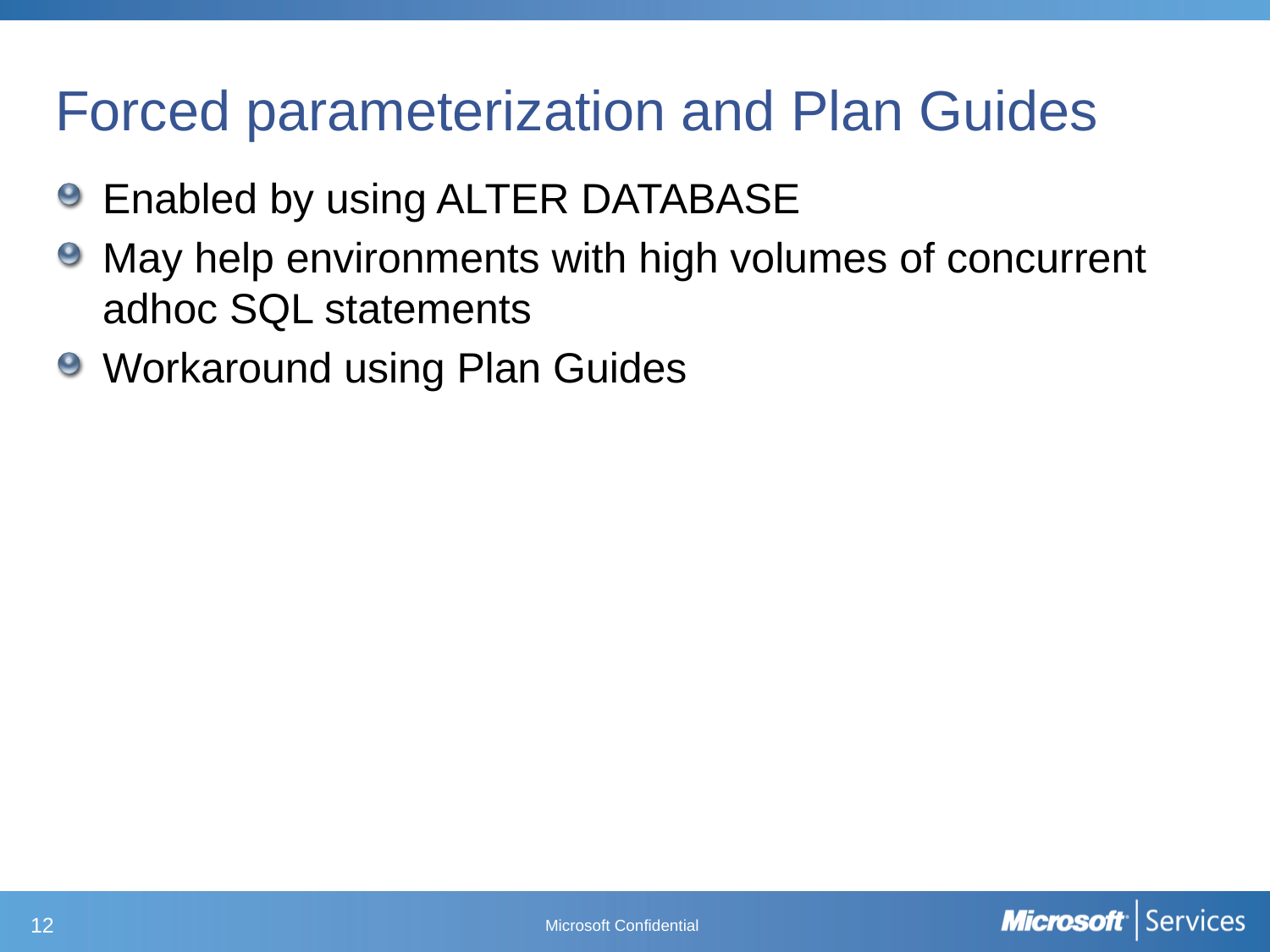

# Forced parameterization and Plan Guides
Enabled by using ALTER DATABASE
May help environments with high volumes of concurrent adhoc SQL statements
Workaround using Plan Guides

Microsoft Confidential
12